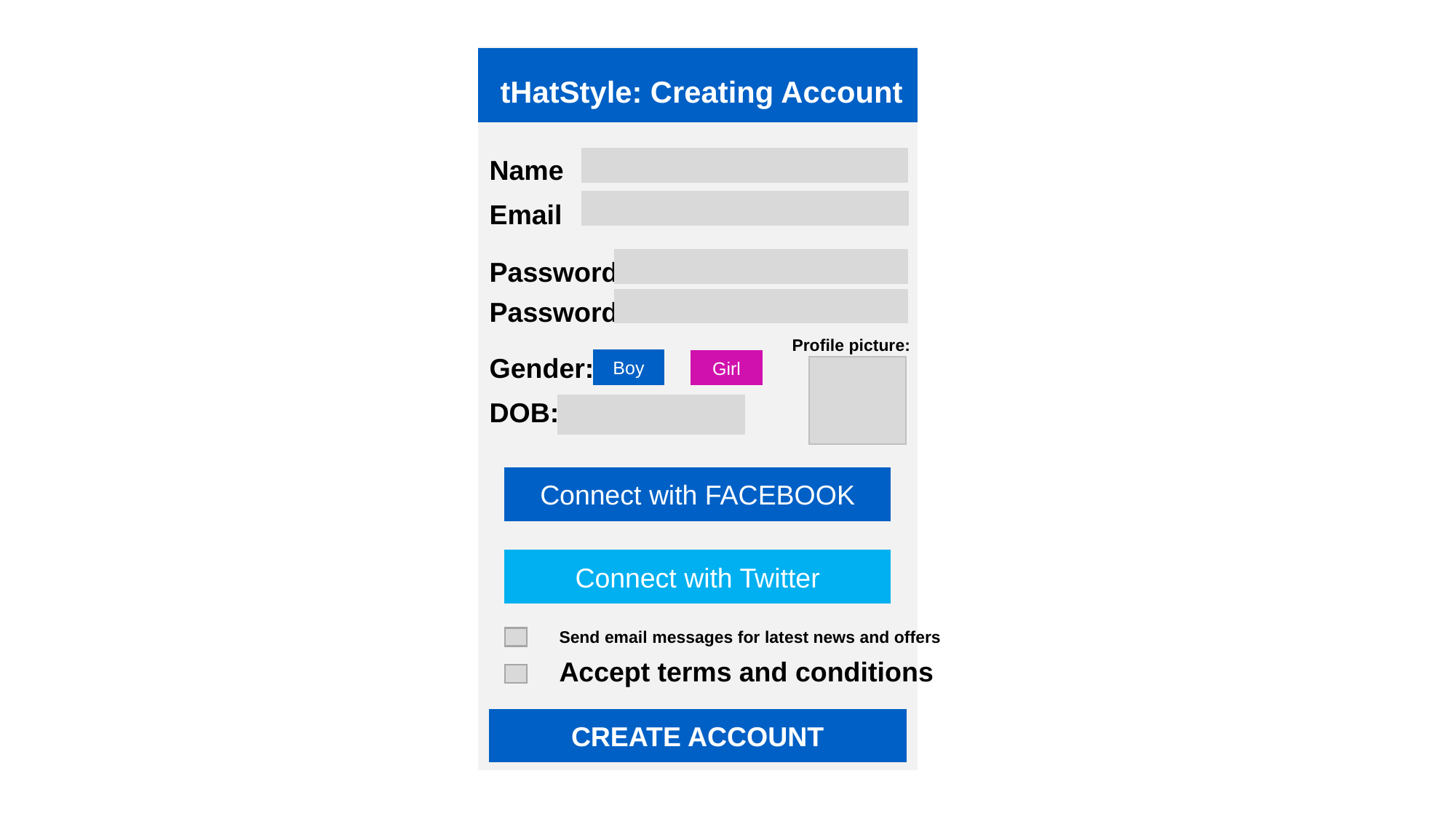

tHatStyle: Creating Account
Name

Email
Password:

Password:
Profile picture:
Gender:
Boy
Girl

DOB:

Connect with FACEBOOK
Connect with Twitter
Send email messages for latest news and offers

Accept terms and conditions

CREATE ACCOUNT